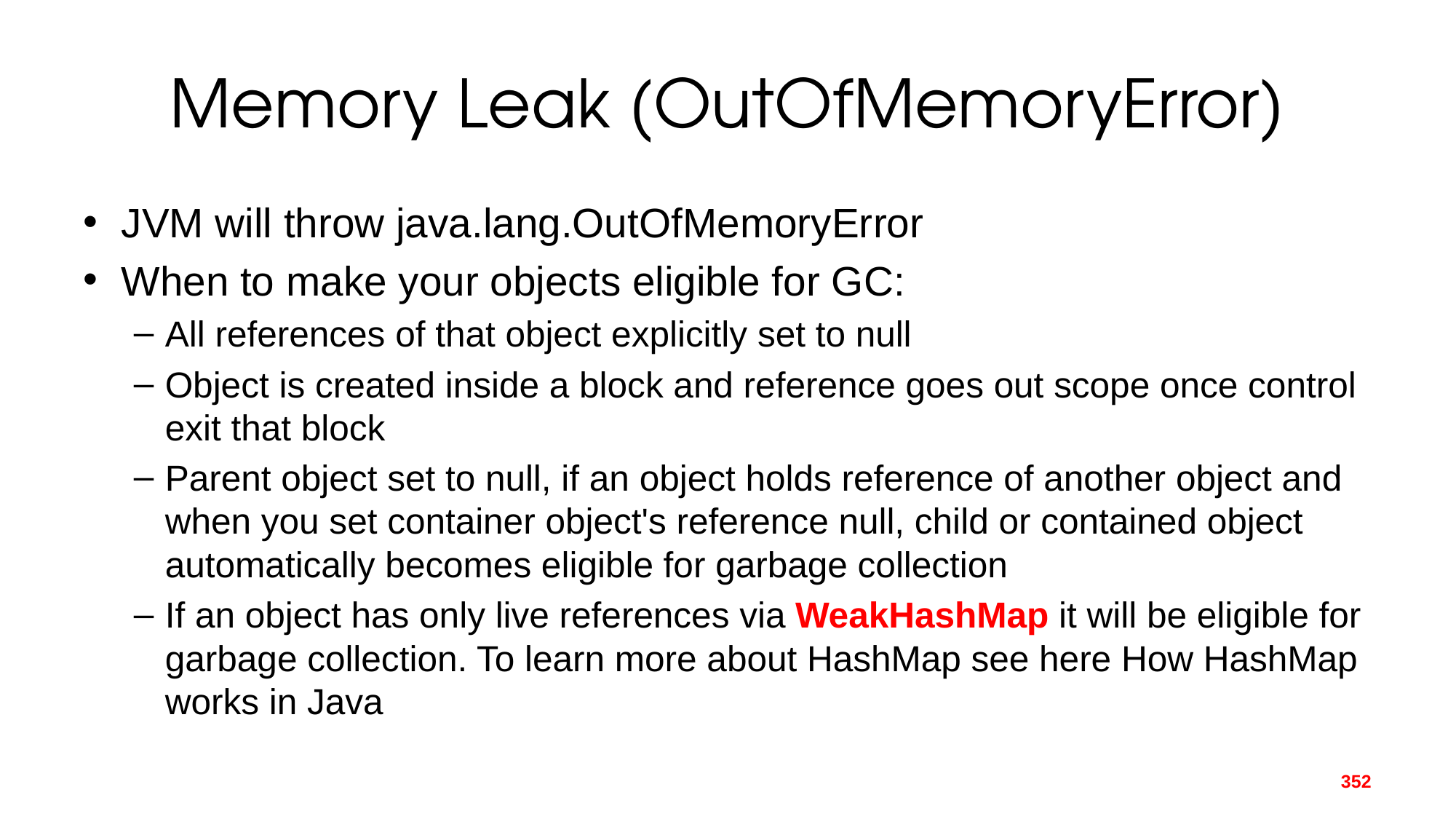

# Memory Leak (OutOfMemoryError)
JVM will throw java.lang.OutOfMemoryError
When to make your objects eligible for GC:
All references of that object explicitly set to null
Object is created inside a block and reference goes out scope once control exit that block
Parent object set to null, if an object holds reference of another object and when you set container object's reference null, child or contained object automatically becomes eligible for garbage collection
If an object has only live references via WeakHashMap it will be eligible for garbage collection. To learn more about HashMap see here How HashMap works in Java

352